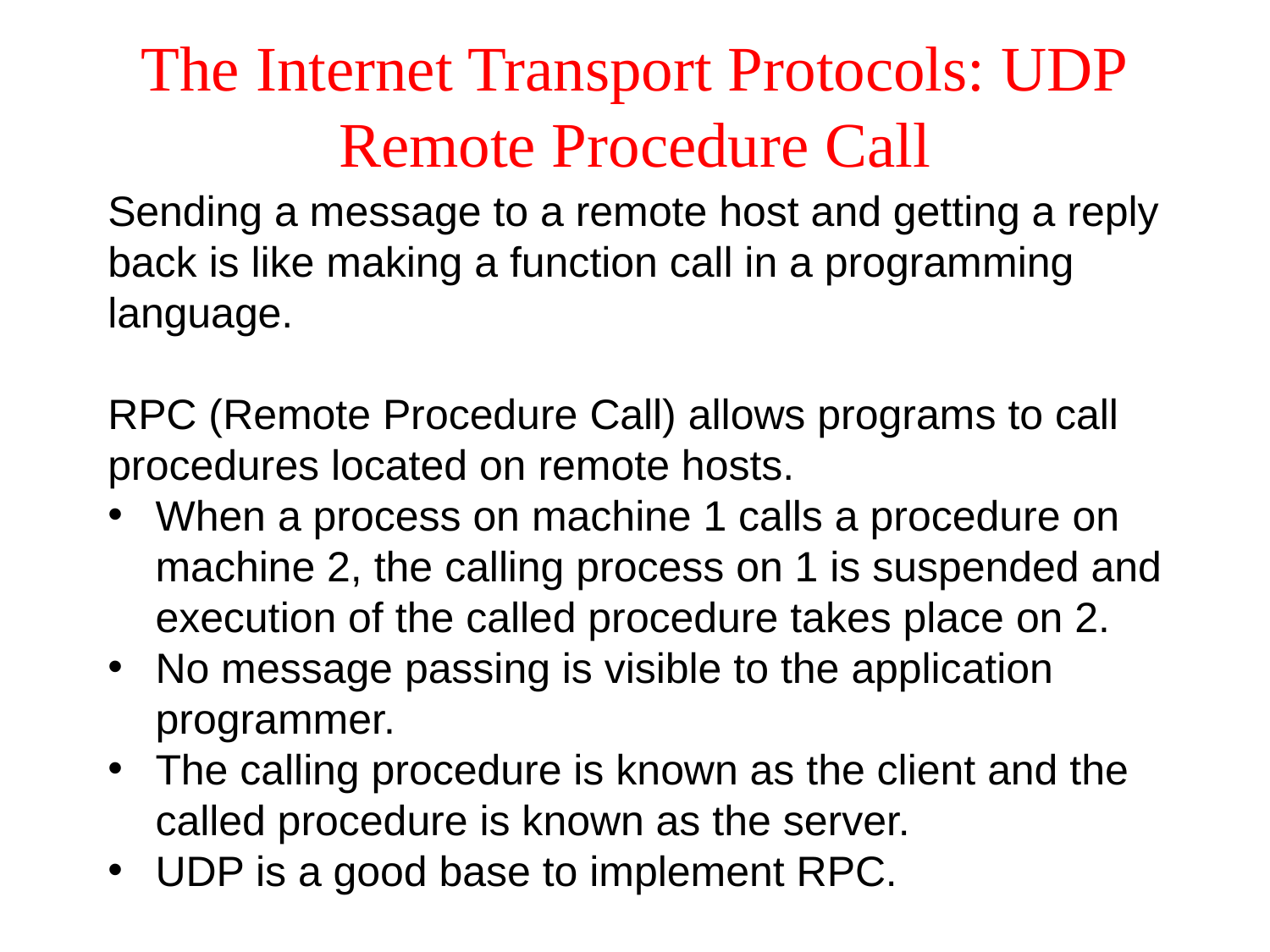

# The Internet Transport Protocols: UDP Remote Procedure Call
Sending a message to a remote host and getting a reply back is like making a function call in a programming language.

RPC (Remote Procedure Call) allows programs to call procedures located on remote hosts.
When a process on machine 1 calls a procedure on machine 2, the calling process on 1 is suspended and execution of the called procedure takes place on 2.
No message passing is visible to the application programmer.
The calling procedure is known as the client and the called procedure is known as the server.
UDP is a good base to implement RPC.